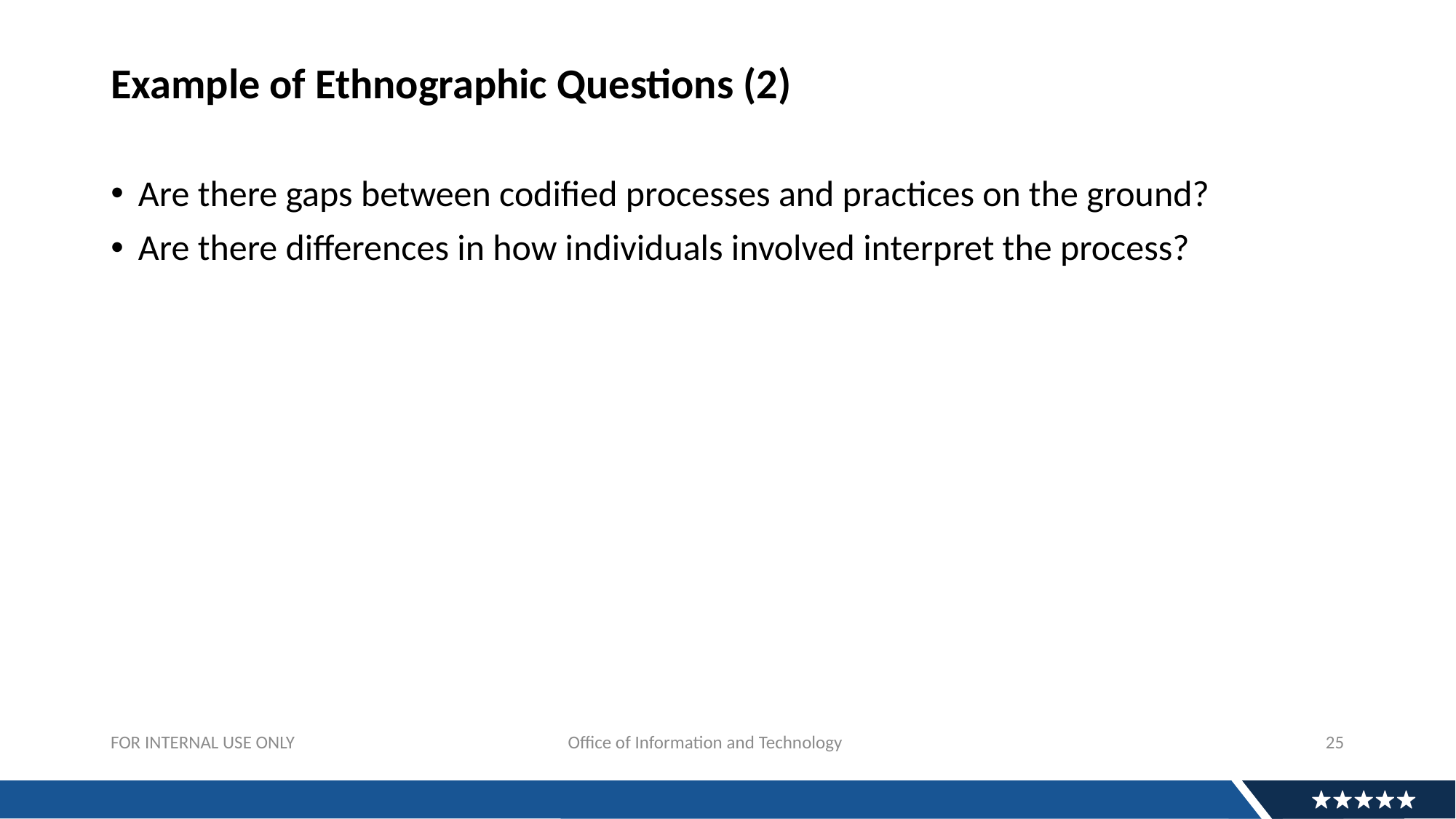

# Example of Ethnographic Questions (2)
Are there gaps between codified processes and practices on the ground?
Are there differences in how individuals involved interpret the process?
25
FOR INTERNAL USE ONLY			     Office of Information and Technology